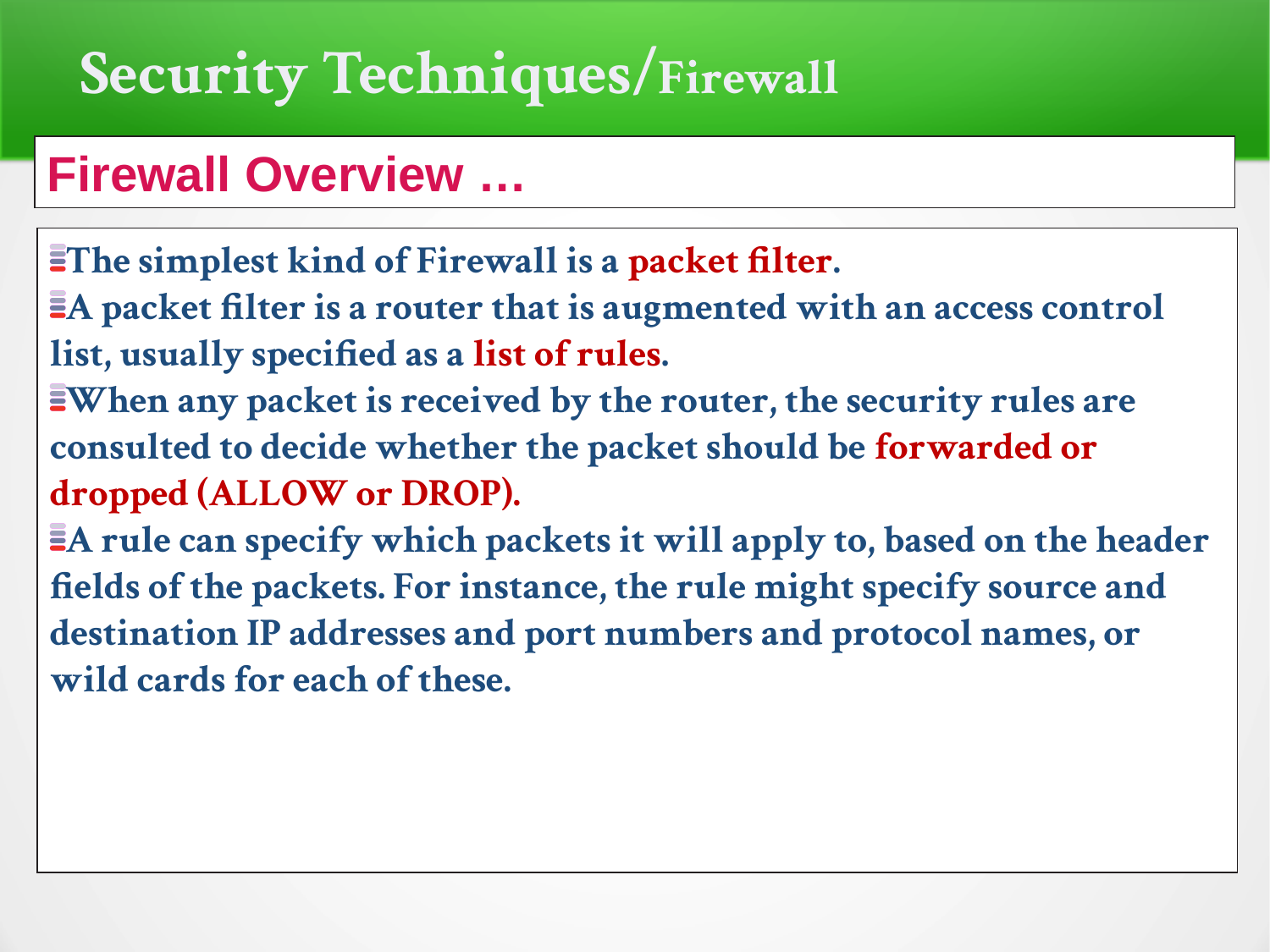

Security Techniques/Firewall
Firewall Overview …
The simplest kind of Firewall is a packet filter.
A packet filter is a router that is augmented with an access control list, usually specified as a list of rules.
When any packet is received by the router, the security rules are consulted to decide whether the packet should be forwarded or dropped (ALLOW or DROP).
A rule can specify which packets it will apply to, based on the header fields of the packets. For instance, the rule might specify source and destination IP addresses and port numbers and protocol names, or wild cards for each of these.